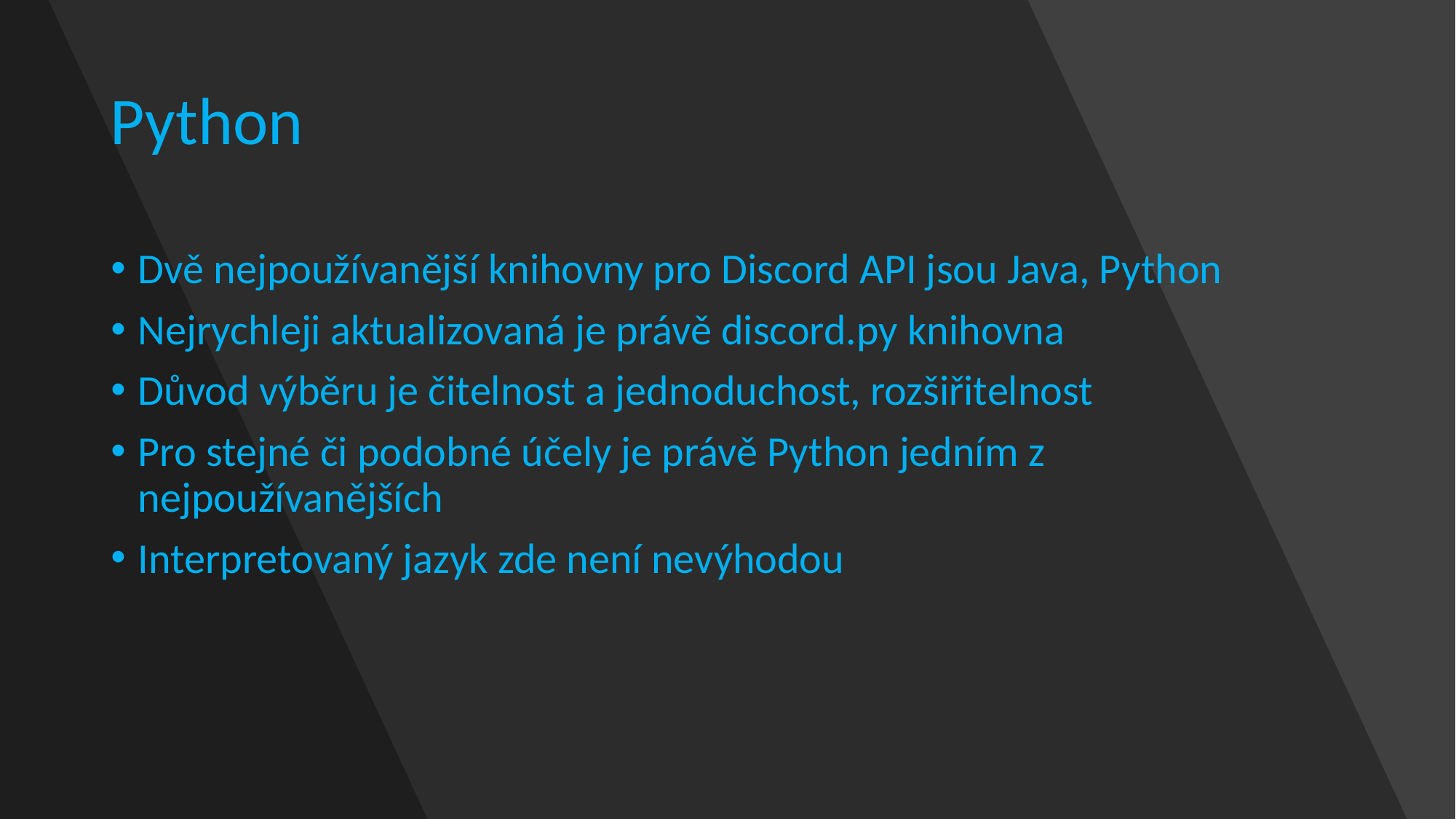

# Python
Dvě nejpoužívanější knihovny pro Discord API jsou Java, Python
Nejrychleji aktualizovaná je právě discord.py knihovna
Důvod výběru je čitelnost a jednoduchost, rozšiřitelnost
Pro stejné či podobné účely je právě Python jedním z nejpoužívanějších
Interpretovaný jazyk zde není nevýhodou